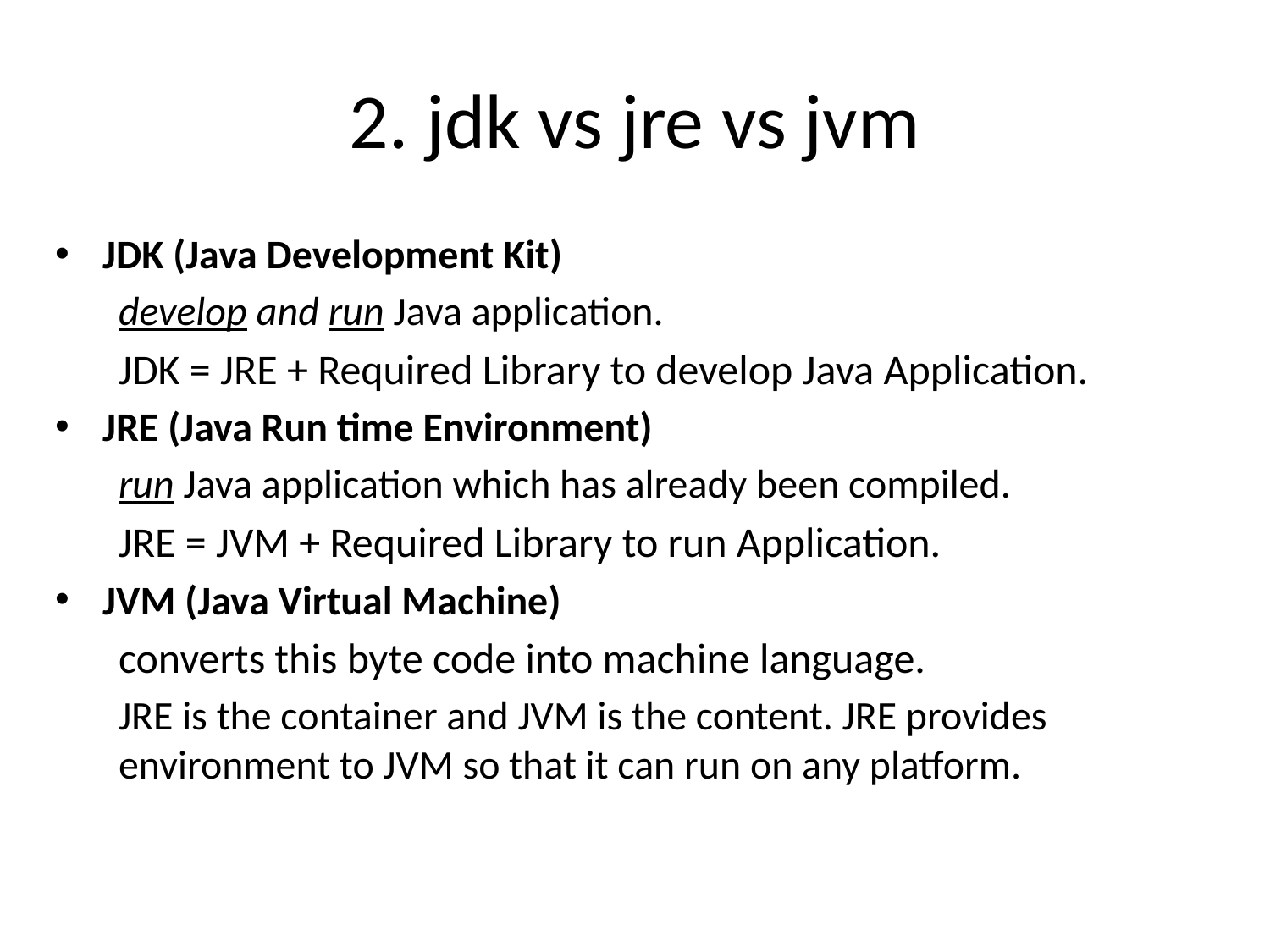

# 2. jdk vs jre vs jvm
JDK (Java Development Kit)
develop and run Java application.
JDK = JRE + Required Library to develop Java Application.
JRE (Java Run time Environment)
run Java application which has already been compiled.
JRE = JVM + Required Library to run Application.
JVM (Java Virtual Machine)
converts this byte code into machine language.
JRE is the container and JVM is the content. JRE provides environment to JVM so that it can run on any platform.